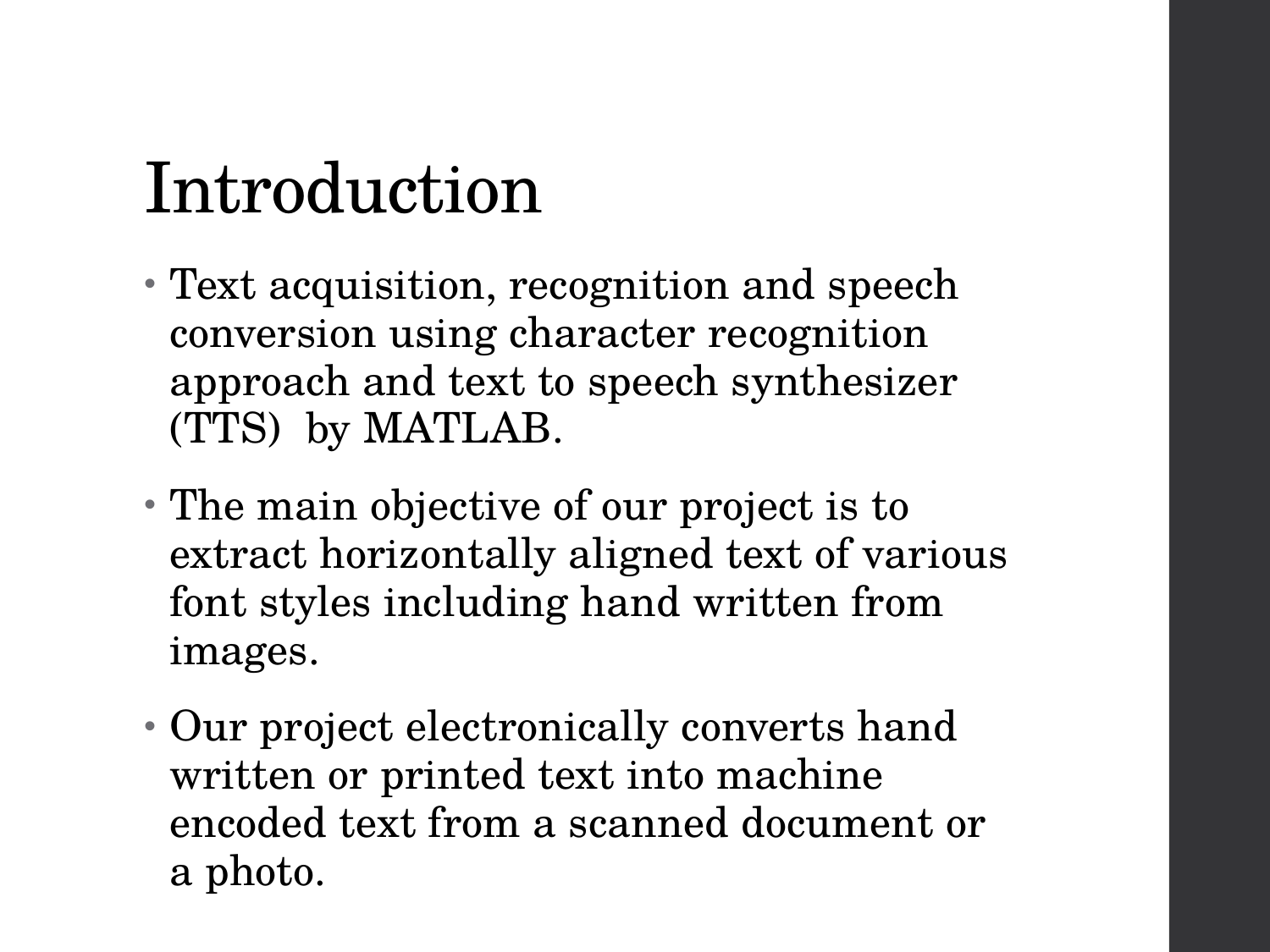

# Introduction
Text acquisition, recognition and speech conversion using character recognition approach and text to speech synthesizer (TTS)  by MATLAB.
The main objective of our project is to extract horizontally aligned text of various font styles including hand written from images.
Our project electronically converts hand written or printed text into machine encoded text from a scanned document or a photo.